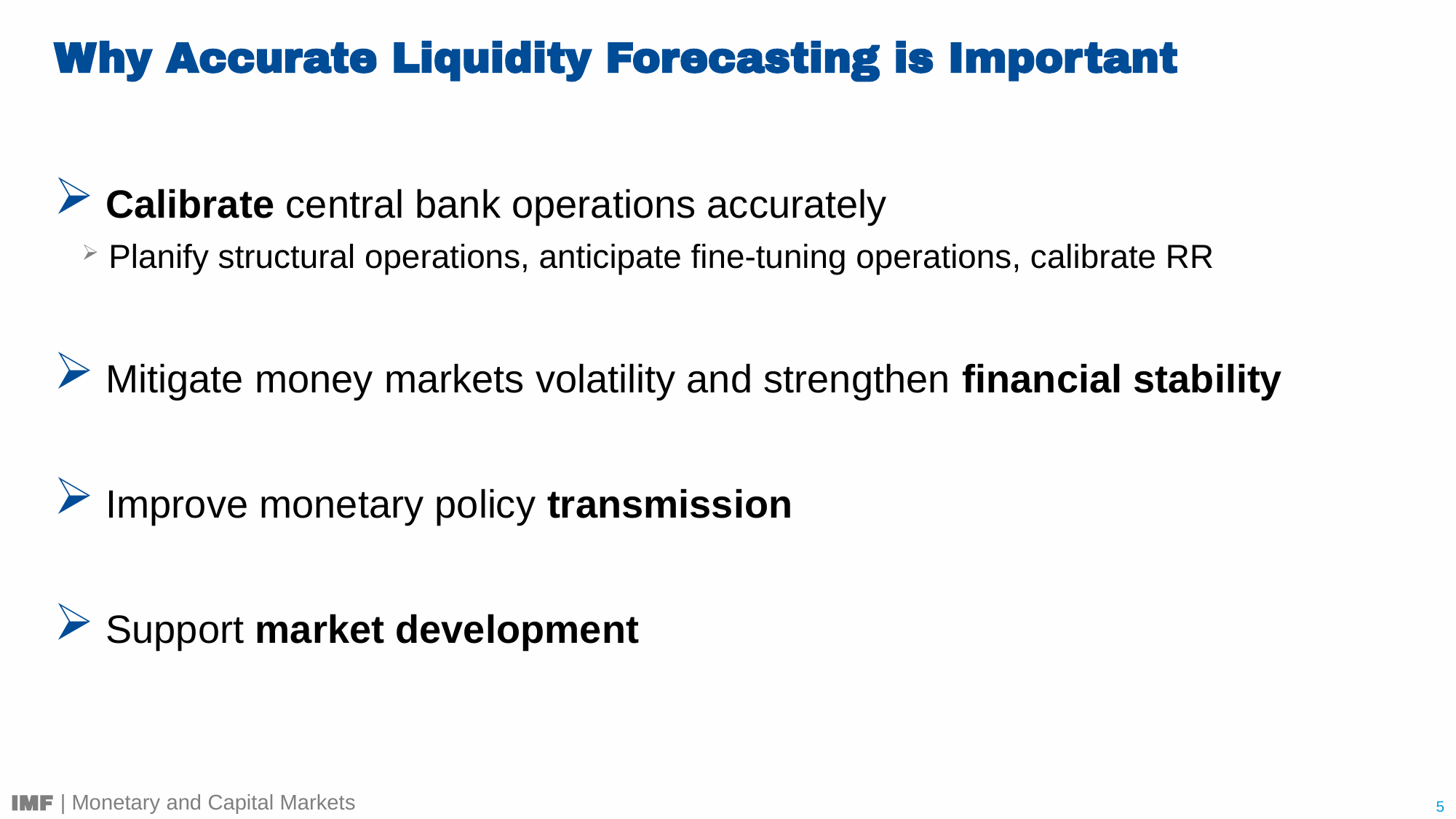

# Why Accurate Liquidity Forecasting is Important

 Calibrate central bank operations accurately
Planify structural operations, anticipate fine-tuning operations, calibrate RR

 Mitigate money markets volatility and strengthen financial stability

 Improve monetary policy transmission

 Support market development